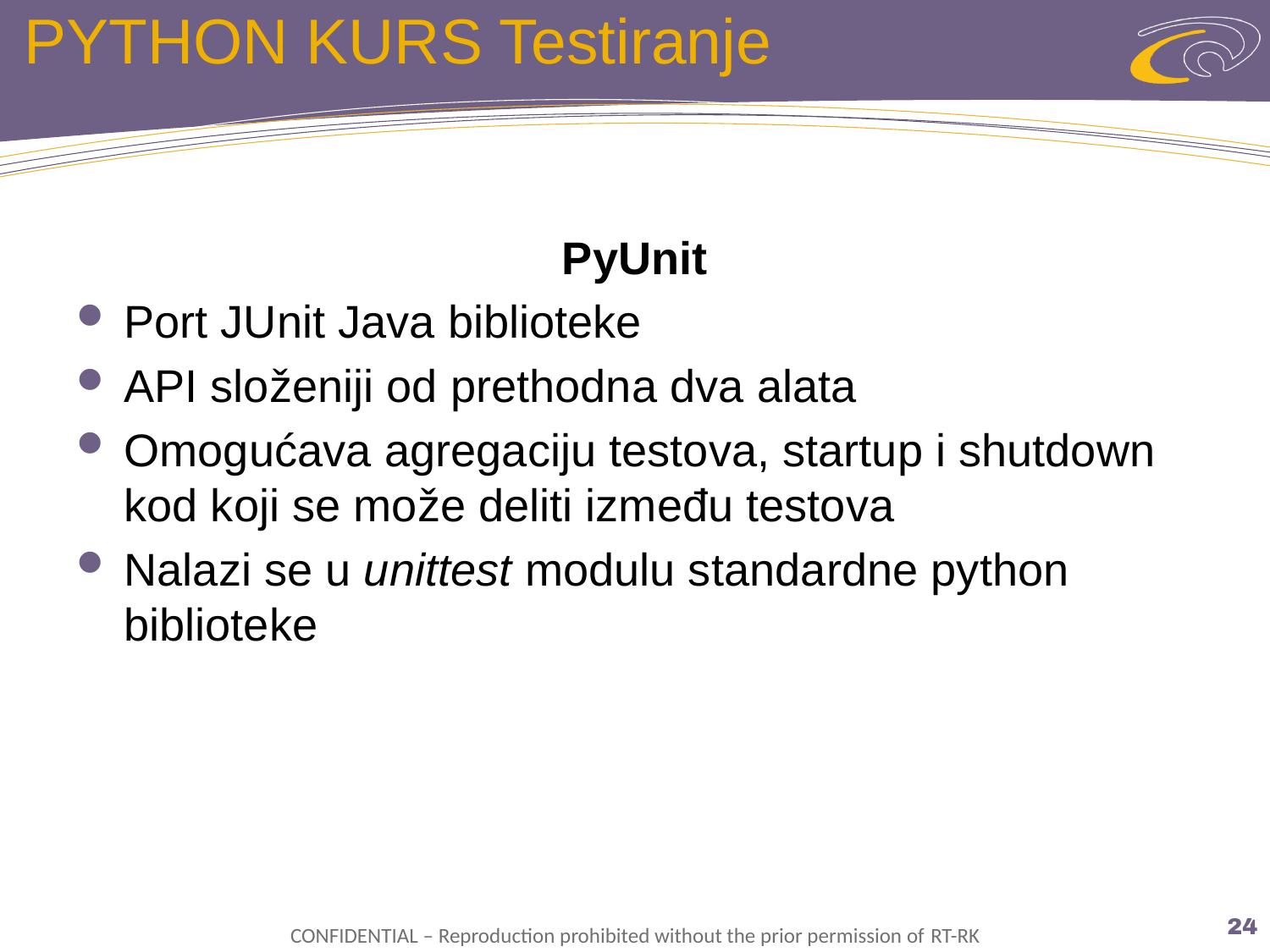

# PYTHON KURS Testiranje
PyUnit
Port JUnit Java biblioteke
API složeniji od prethodna dva alata
Omogućava agregaciju testova, startup i shutdown kod koji se može deliti između testova
Nalazi se u unittest modulu standardne python biblioteke